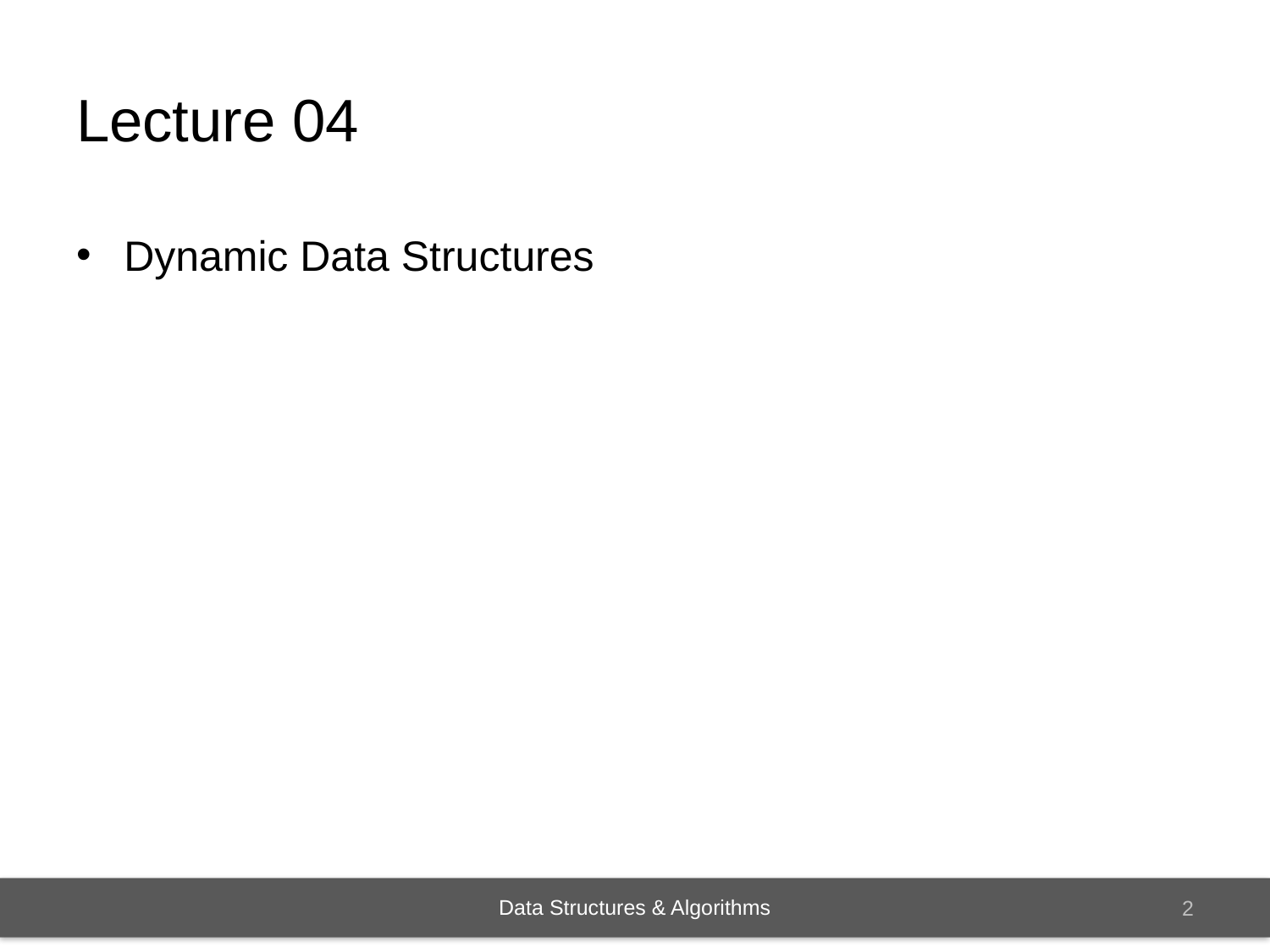

# Lecture 04
Dynamic Data Structures

2